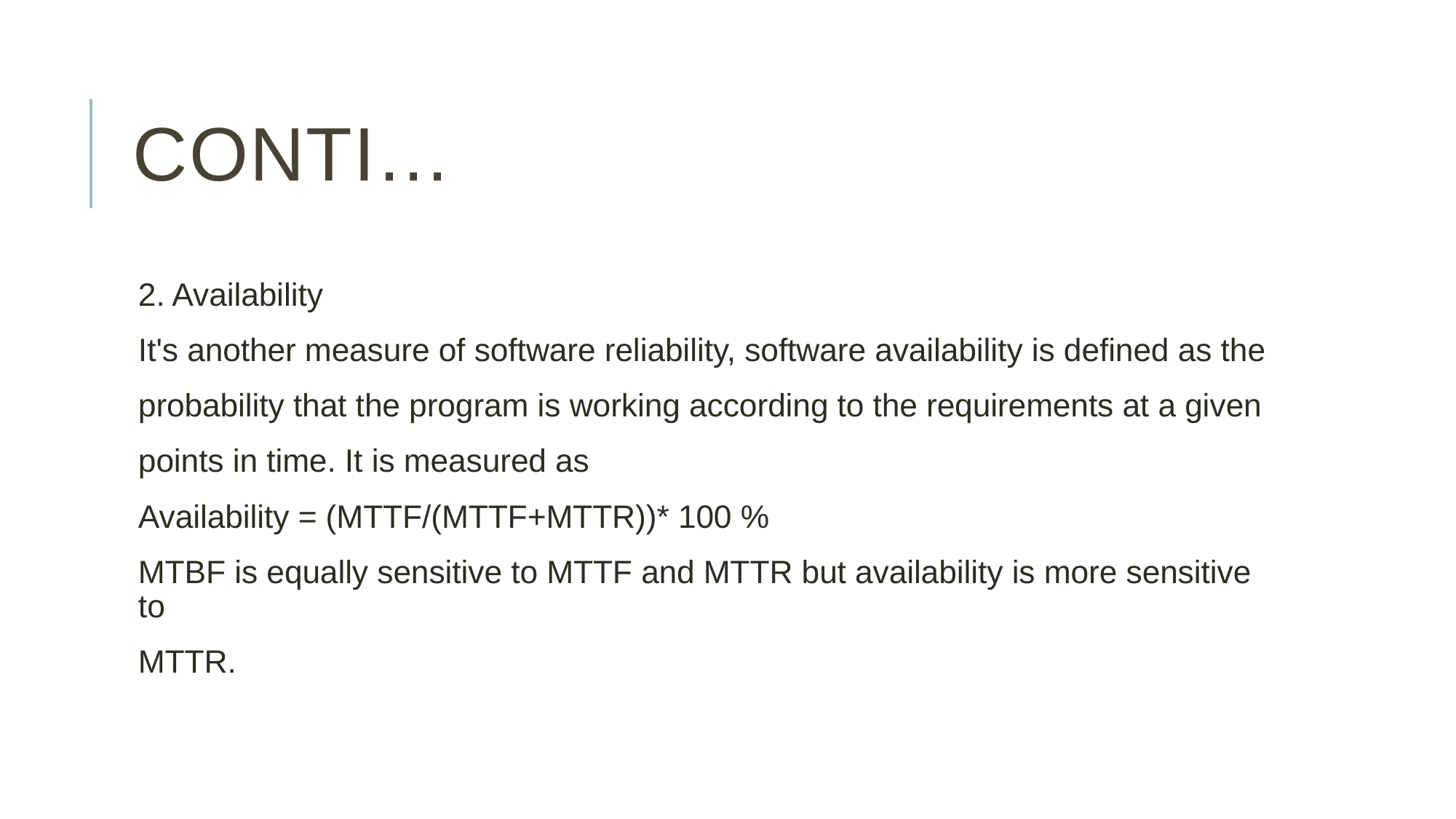

# Conti…
2. Availability
It's another measure of software reliability, software availability is defined as the
probability that the program is working according to the requirements at a given
points in time. It is measured as
Availability = (MTTF/(MTTF+MTTR))* 100 %
MTBF is equally sensitive to MTTF and MTTR but availability is more sensitive to
MTTR.